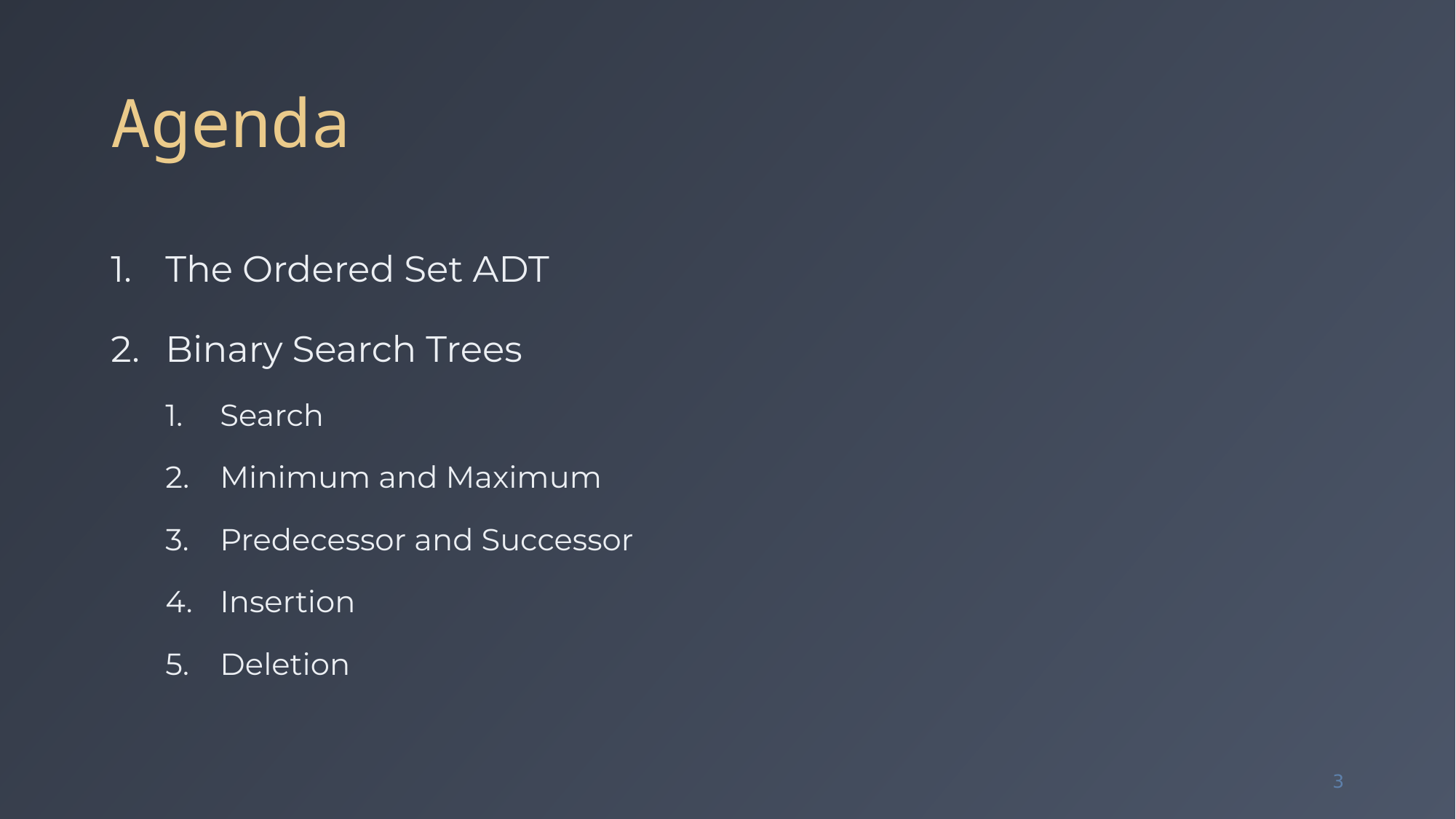

# Agenda
The Ordered Set ADT
Binary Search Trees
Search
Minimum and Maximum
Predecessor and Successor
Insertion
Deletion

3